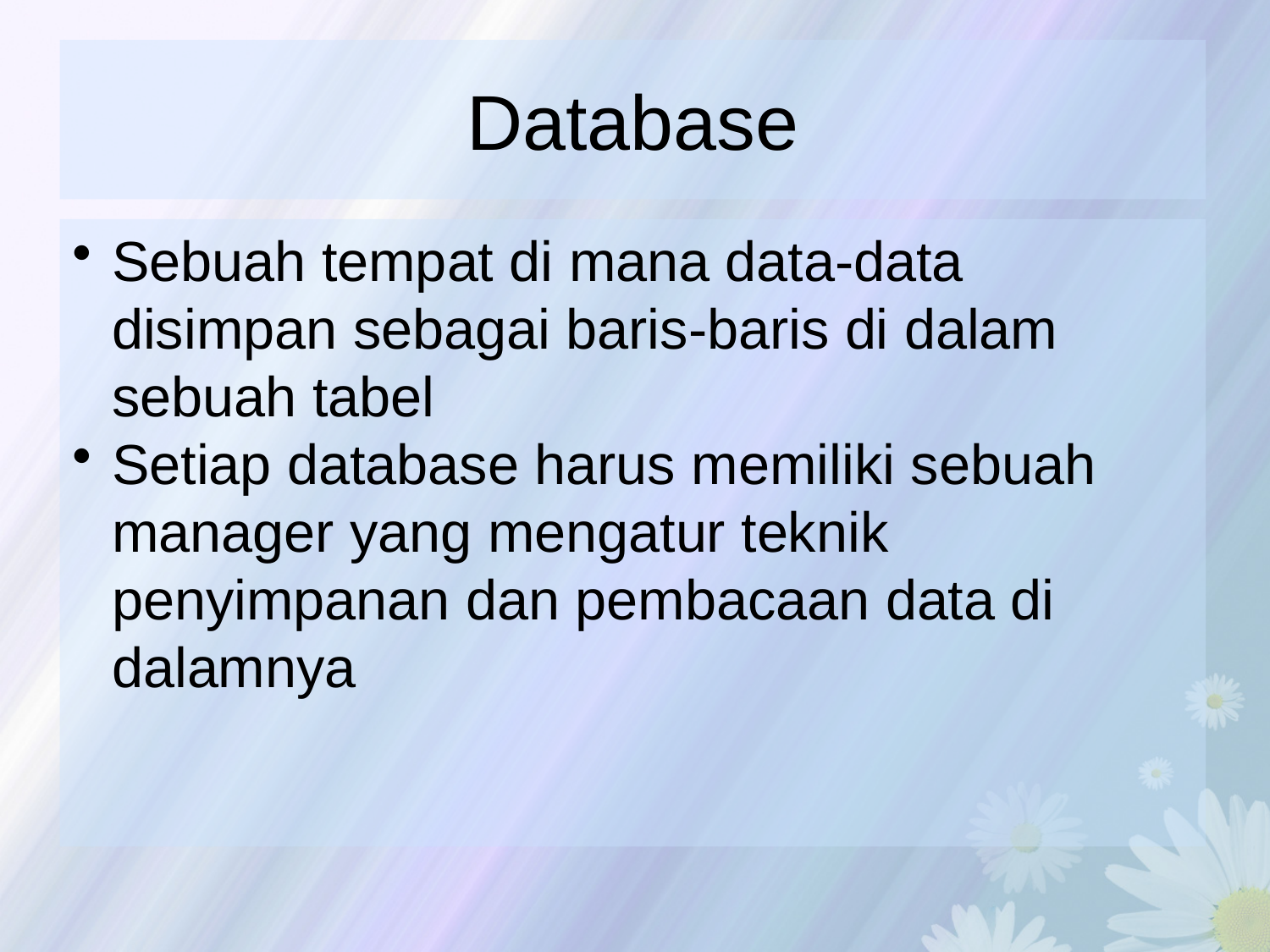

# Database
Sebuah tempat di mana data-data disimpan sebagai baris-baris di dalam sebuah tabel
Setiap database harus memiliki sebuah manager yang mengatur teknik penyimpanan dan pembacaan data di dalamnya